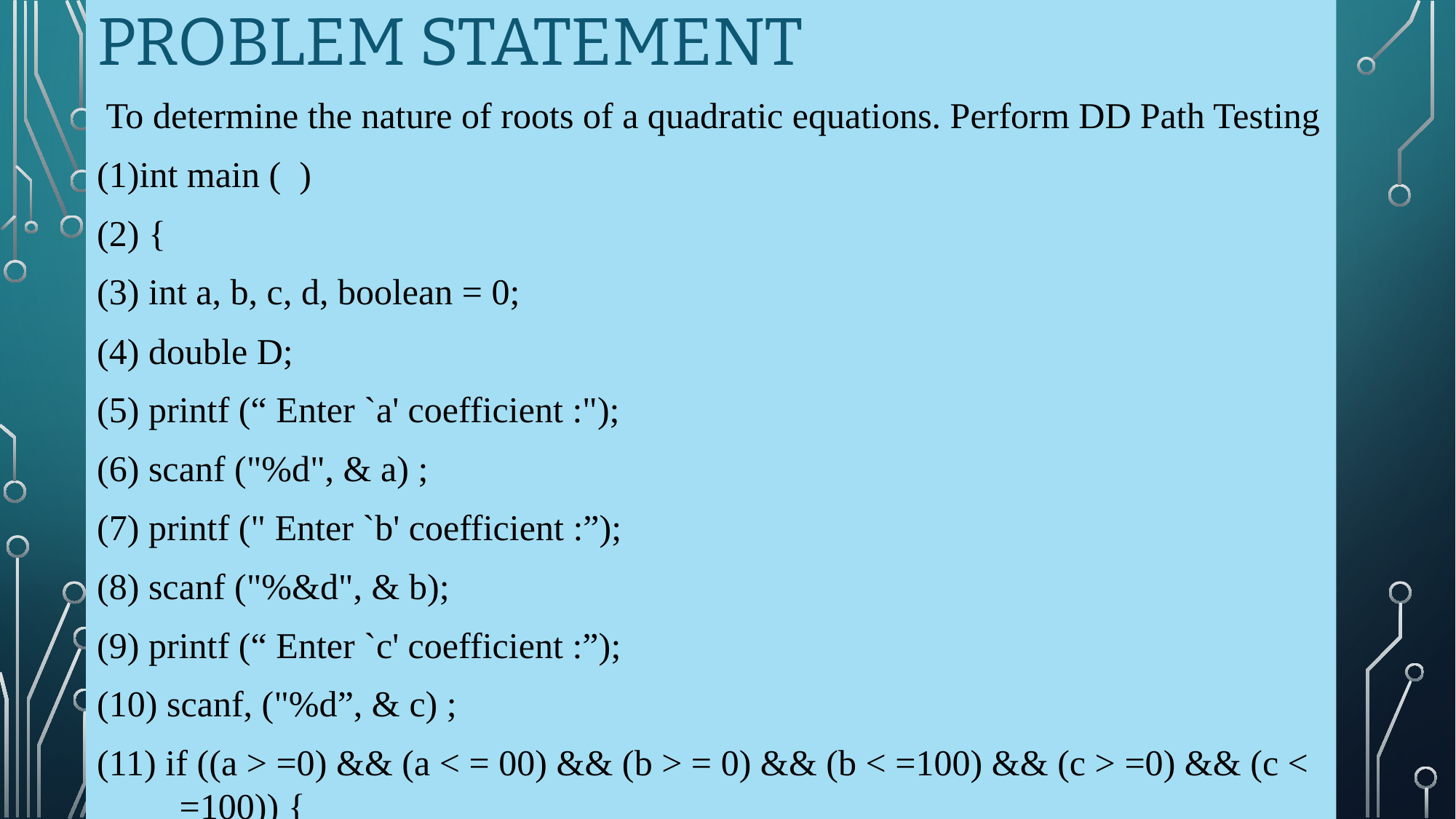

# Problem Statement
 To determine the nature of roots of a quadratic equations. Perform DD Path Testing
(1)int main (  )
(2) {
(3) int a, b, c, d, boolean = 0;
(4) double D;
(5) printf (“ Enter `a' coefficient :");
(6) scanf ("%d", & a) ;
(7) printf (" Enter `b' coefficient :”);
(8) scanf ("%&d", & b);
(9) printf (“ Enter `c' coefficient :”);
(10) scanf, ("%d”, & c) ;
(11) if ((a > =0) && (a < = 00) && (b > = 0) && (b < =100) && (c > =0) && (c <    =100)) {